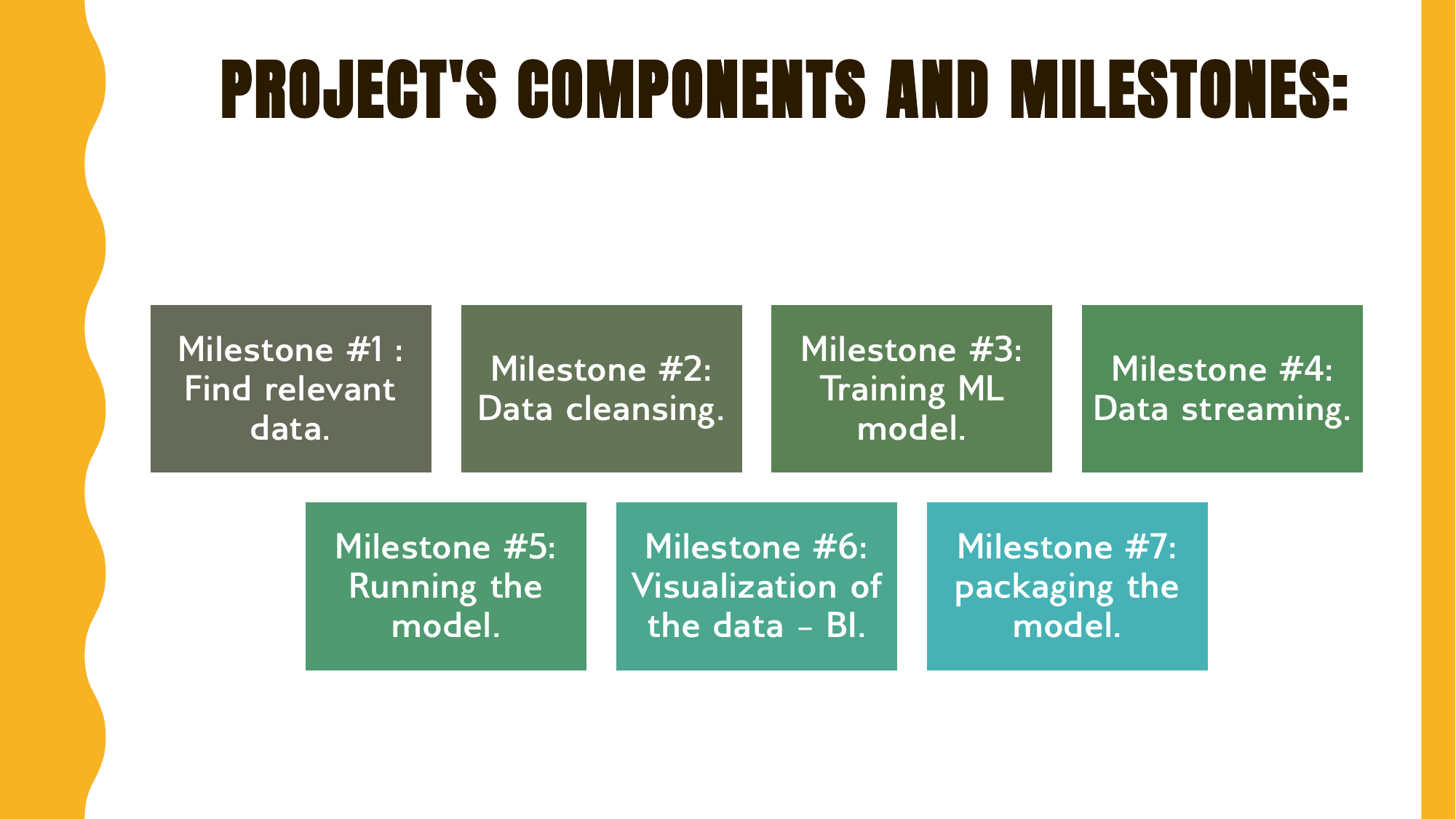

# Project's components and milestones:
Milestone #1 : Find relevant data.
Milestone #2: Data cleansing.
Milestone #3: Training ML model.
Milestone #4: Data streaming.
Milestone #5: Running the model.
Milestone #6: Visualization of the data – BI.
Milestone #7: packaging the model.